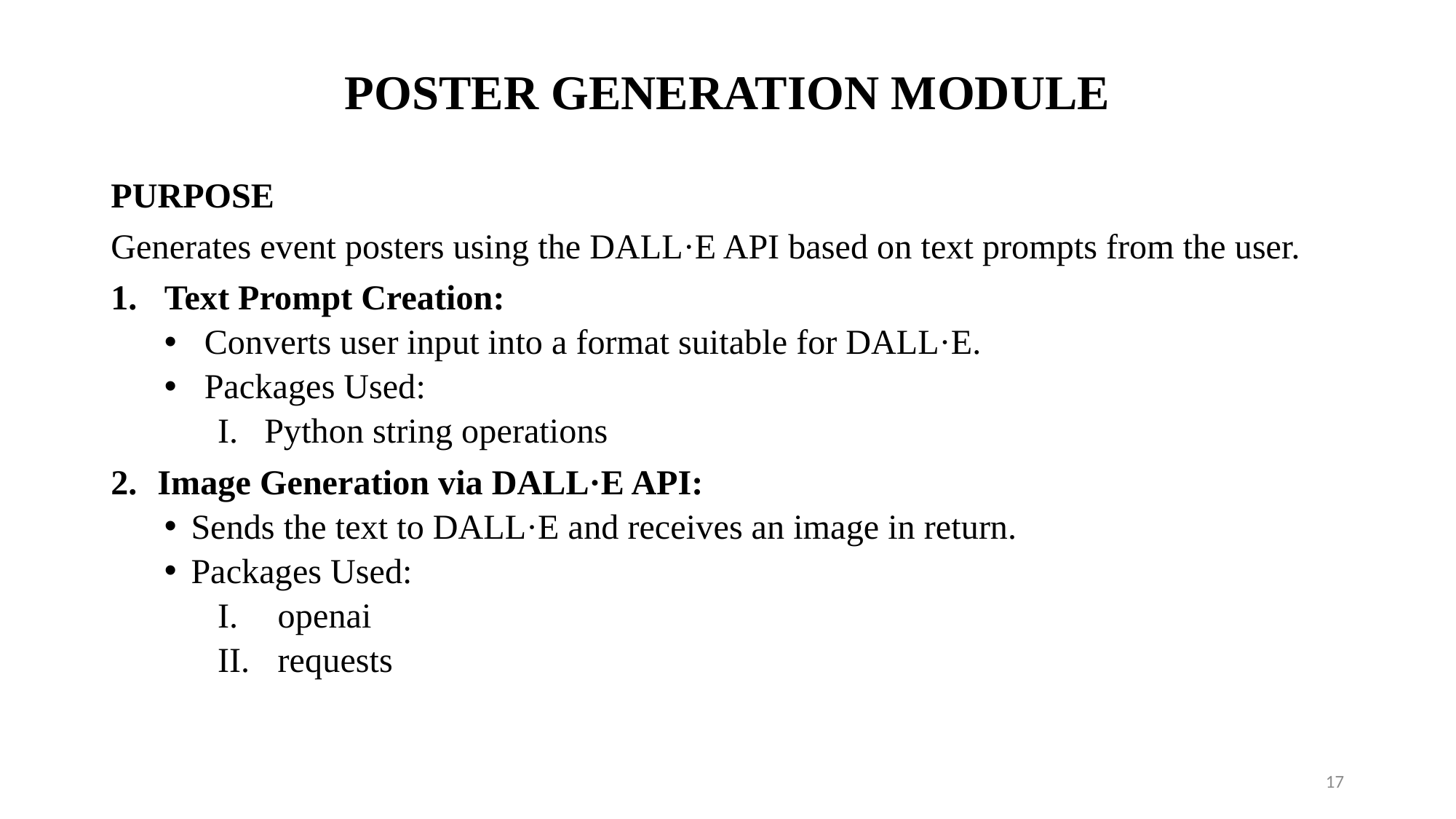

# POSTER GENERATION MODULE
PURPOSE
Generates event posters using the DALL·E API based on text prompts from the user.
Text Prompt Creation:
Converts user input into a format suitable for DALL·E.
Packages Used:
Python string operations
Image Generation via DALL·E API:
Sends the text to DALL·E and receives an image in return.
Packages Used:
openai
requests

17